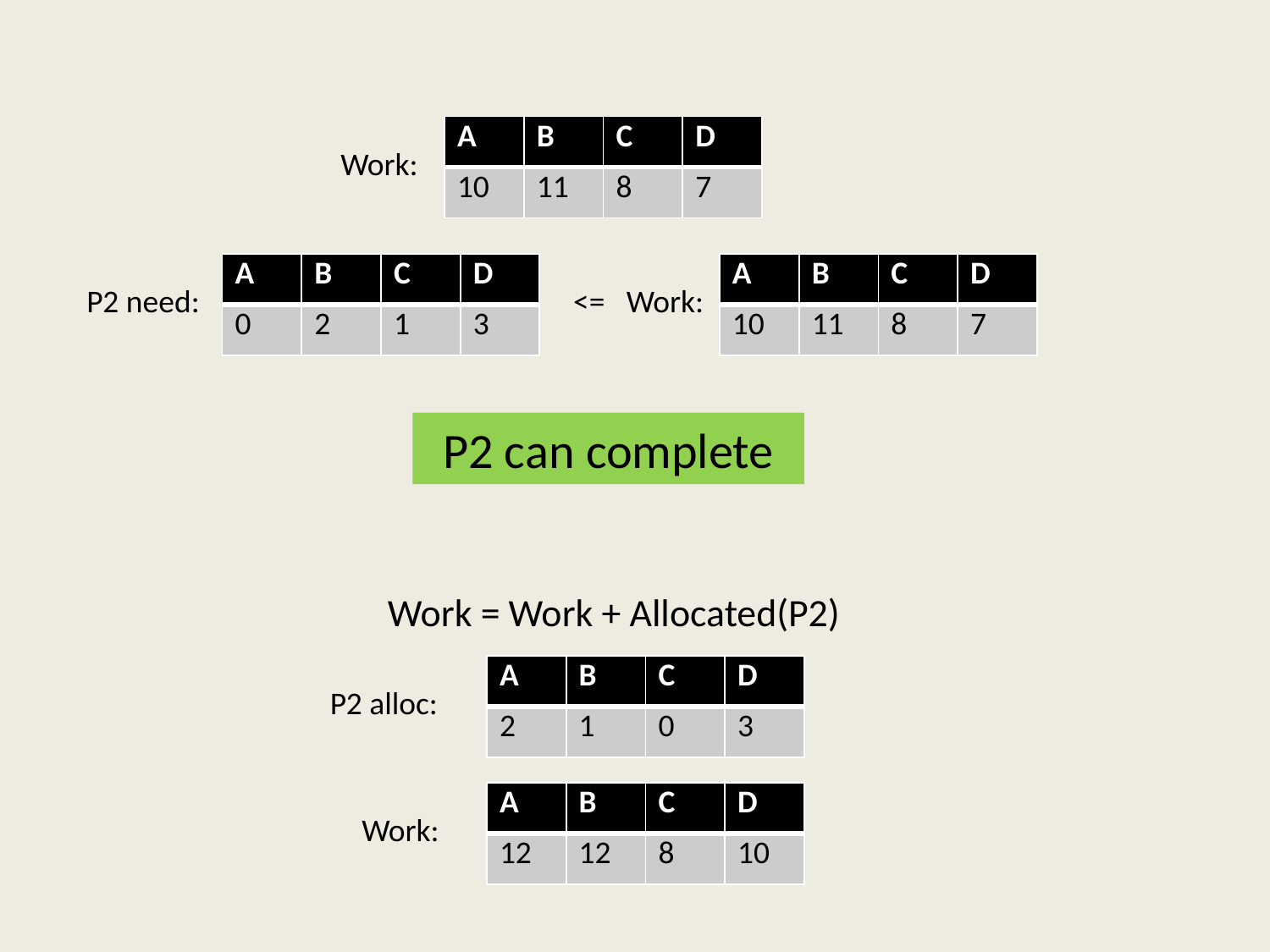

| A | B | C | D |
| --- | --- | --- | --- |
| 10 | 11 | 8 | 7 |
Work:
| A | B | C | D |
| --- | --- | --- | --- |
| 0 | 2 | 1 | 3 |
| A | B | C | D |
| --- | --- | --- | --- |
| 10 | 11 | 8 | 7 |
P2 need:
<=
Work:
P2 can complete
Work = Work + Allocated(P2)
| A | B | C | D |
| --- | --- | --- | --- |
| 2 | 1 | 0 | 3 |
P2 alloc:
| A | B | C | D |
| --- | --- | --- | --- |
| 12 | 12 | 8 | 10 |
Work: